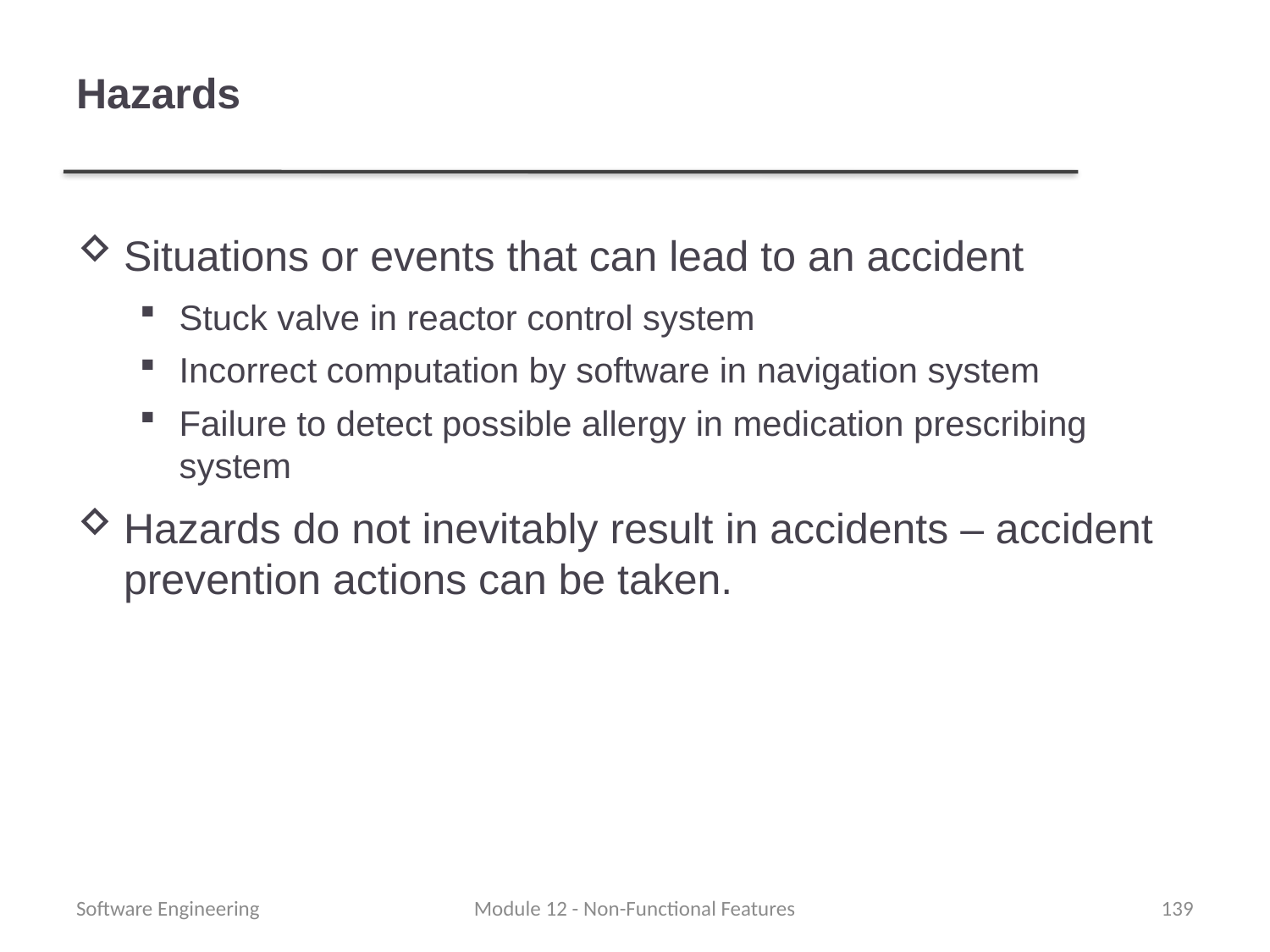

# Hazards
Situations or events that can lead to an accident
Stuck valve in reactor control system
Incorrect computation by software in navigation system
Failure to detect possible allergy in medication prescribing system
Hazards do not inevitably result in accidents – accident prevention actions can be taken.
Software Engineering
Module 12 - Non-Functional Features
139